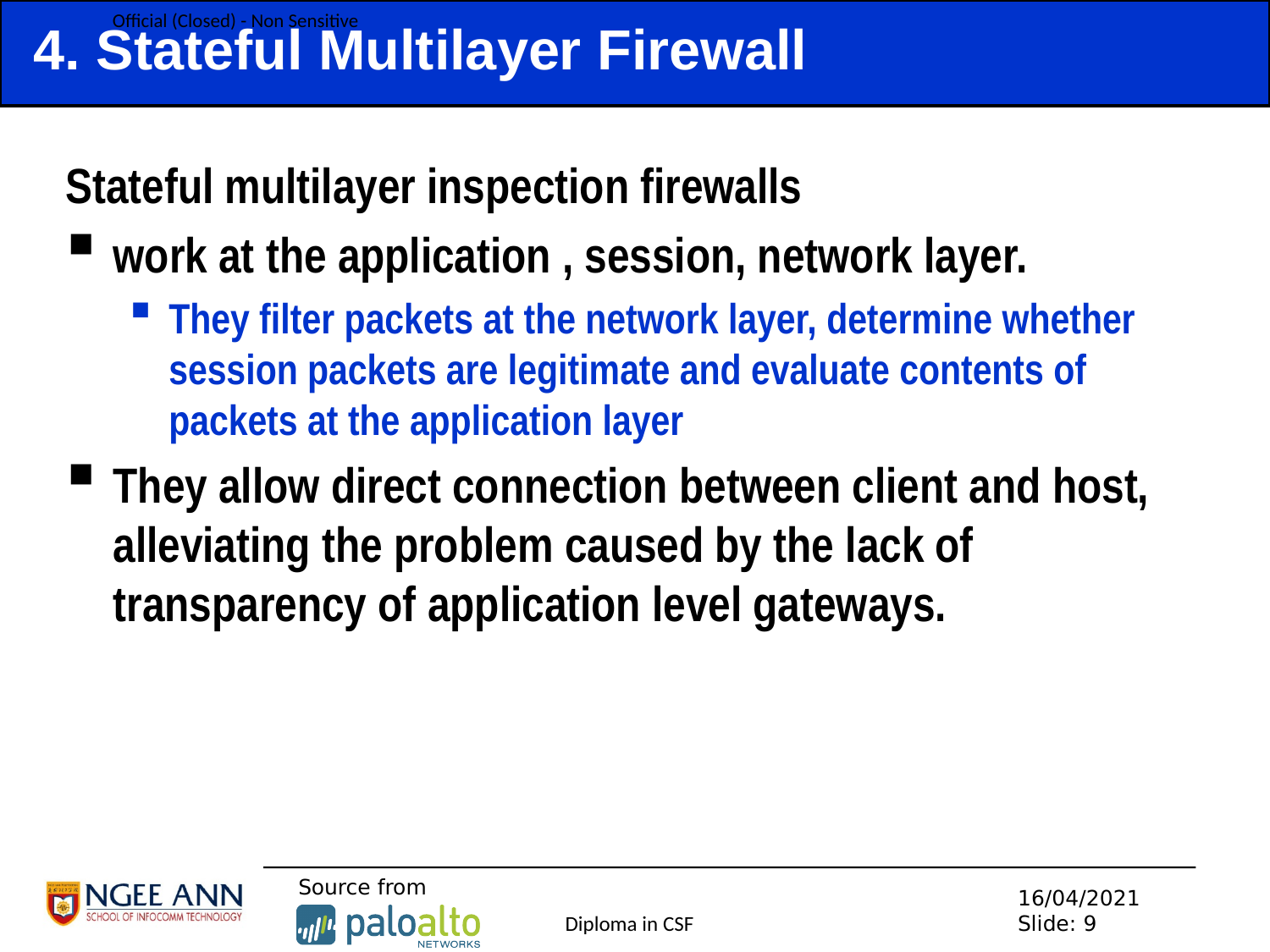

# 4. Stateful Multilayer Firewall
Stateful multilayer inspection firewalls
work at the application , session, network layer.
They filter packets at the network layer, determine whether session packets are legitimate and evaluate contents of packets at the application layer
They allow direct connection between client and host, alleviating the problem caused by the lack of transparency of application level gateways.